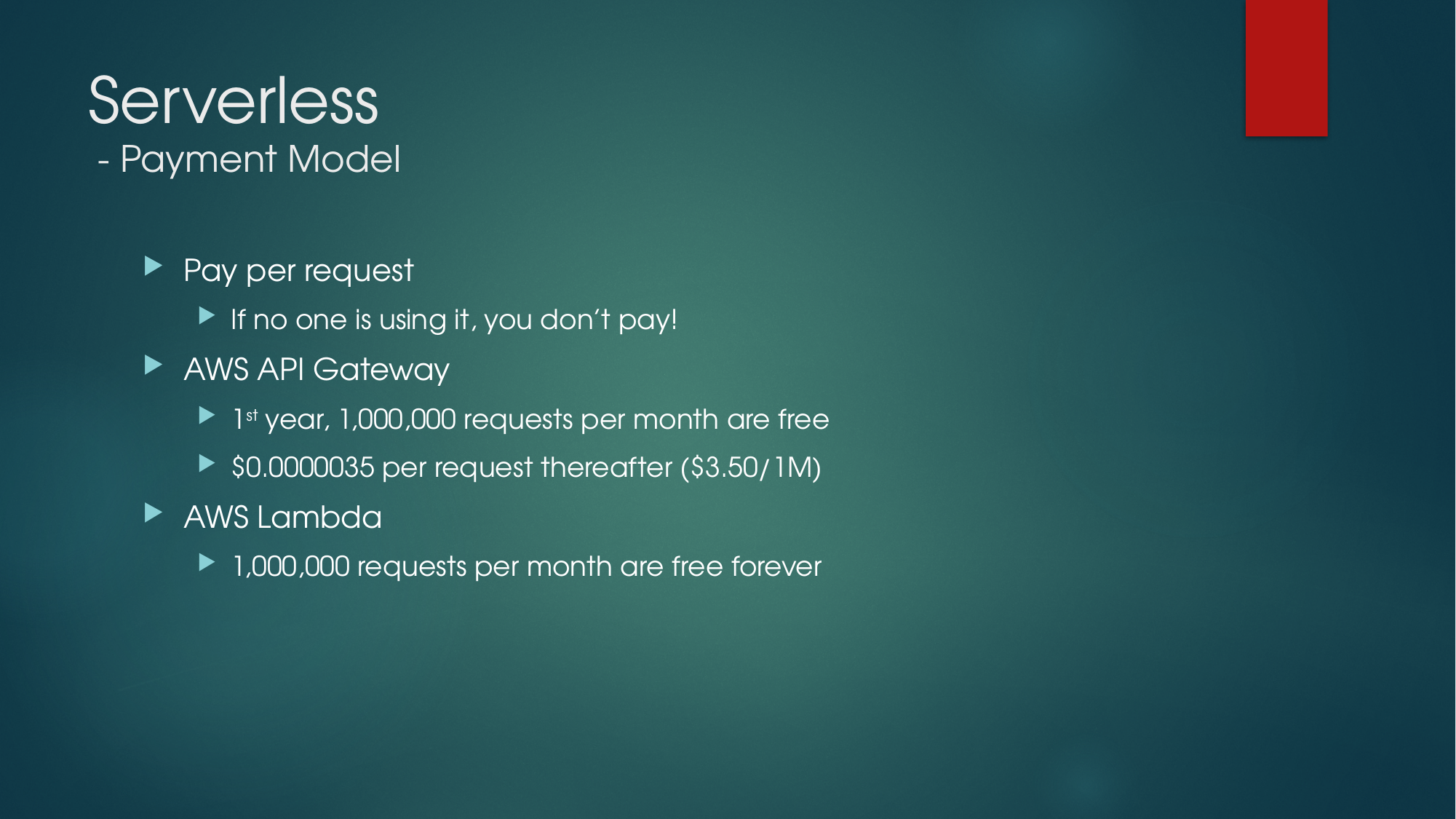

# Serverless - Payment Model
Pay per request
If no one is using it, you don’t pay!
AWS API Gateway
1st year, 1,000,000 requests per month are free
$0.0000035 per request thereafter ($3.50/1M)
AWS Lambda
1,000,000 requests per month are free forever